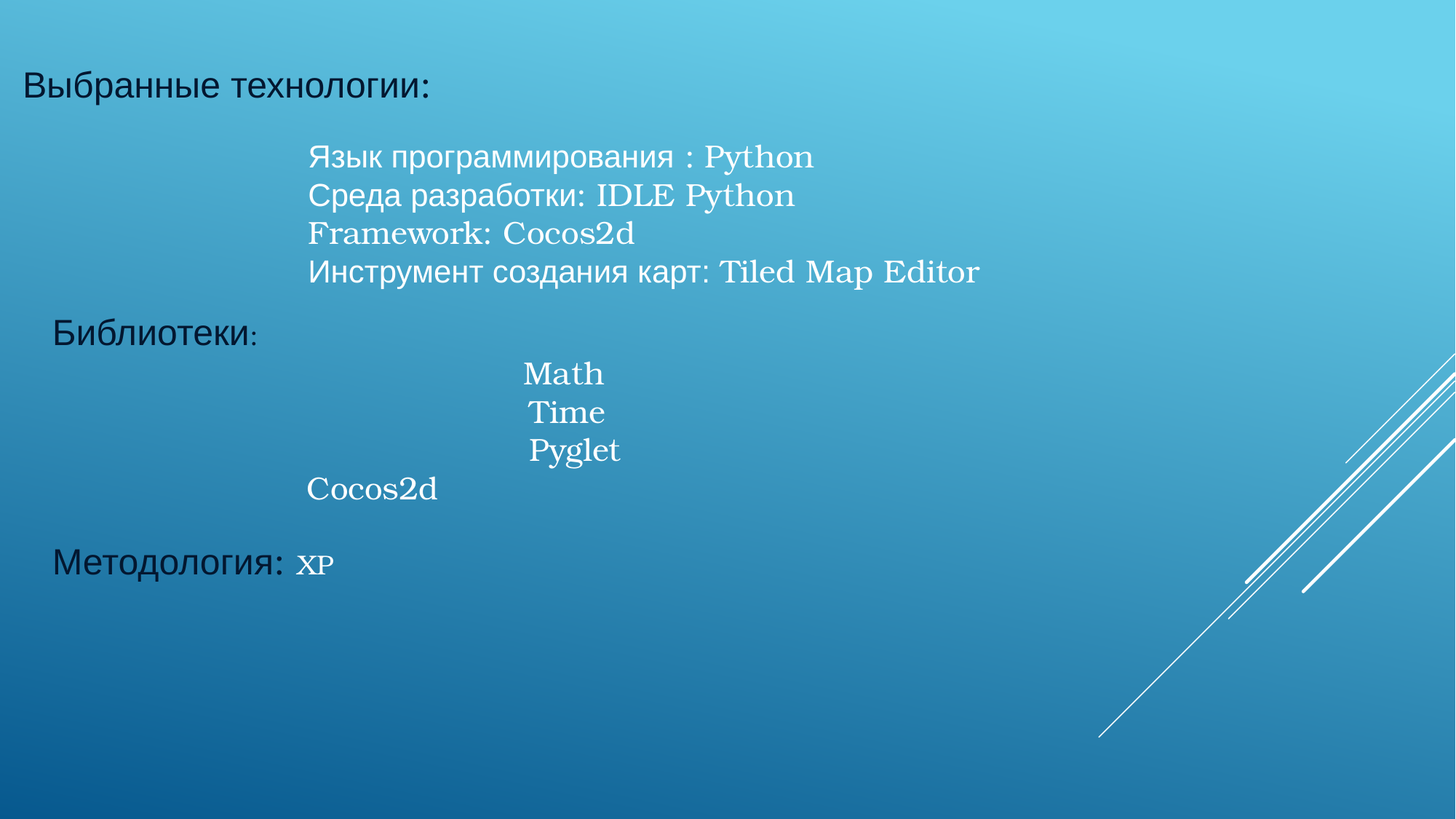

Выбранные технологии:
Язык программирования : Python
Среда разработки: IDLE Python
Framework: Cocos2d
Инструмент создания карт: Tiled Map Editor
Библиотеки:
				    Math
				    Time
				    Pyglet
                         Cocos2d

Методология: XP